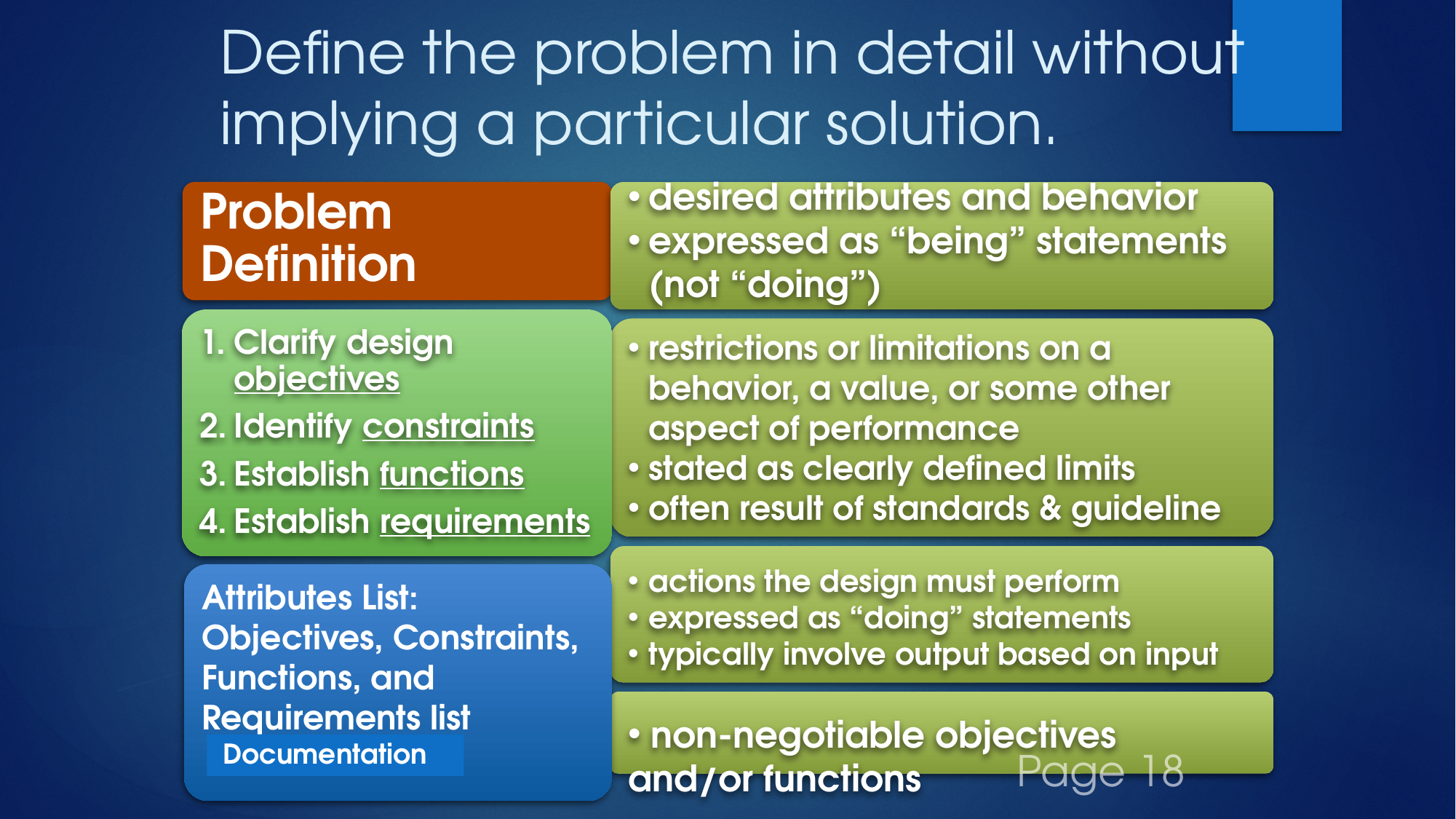

# Define the problem in detail without implying a particular solution.

Problem Definition

desired attributes and behavior
expressed as “being” statements (not “doing”)

Clarify design objectives
Identify constraints
Establish functions
Establish requirements

restrictions or limitations on a behavior, a value, or some other aspect of performance
stated as clearly defined limits
often result of standards & guideline

actions the design must perform
expressed as “doing” statements
typically involve output based on input
Attributes List: Objectives, Constraints, Functions, and Requirements list

 non-negotiable objectives and/or functions
Documentation
Page 18